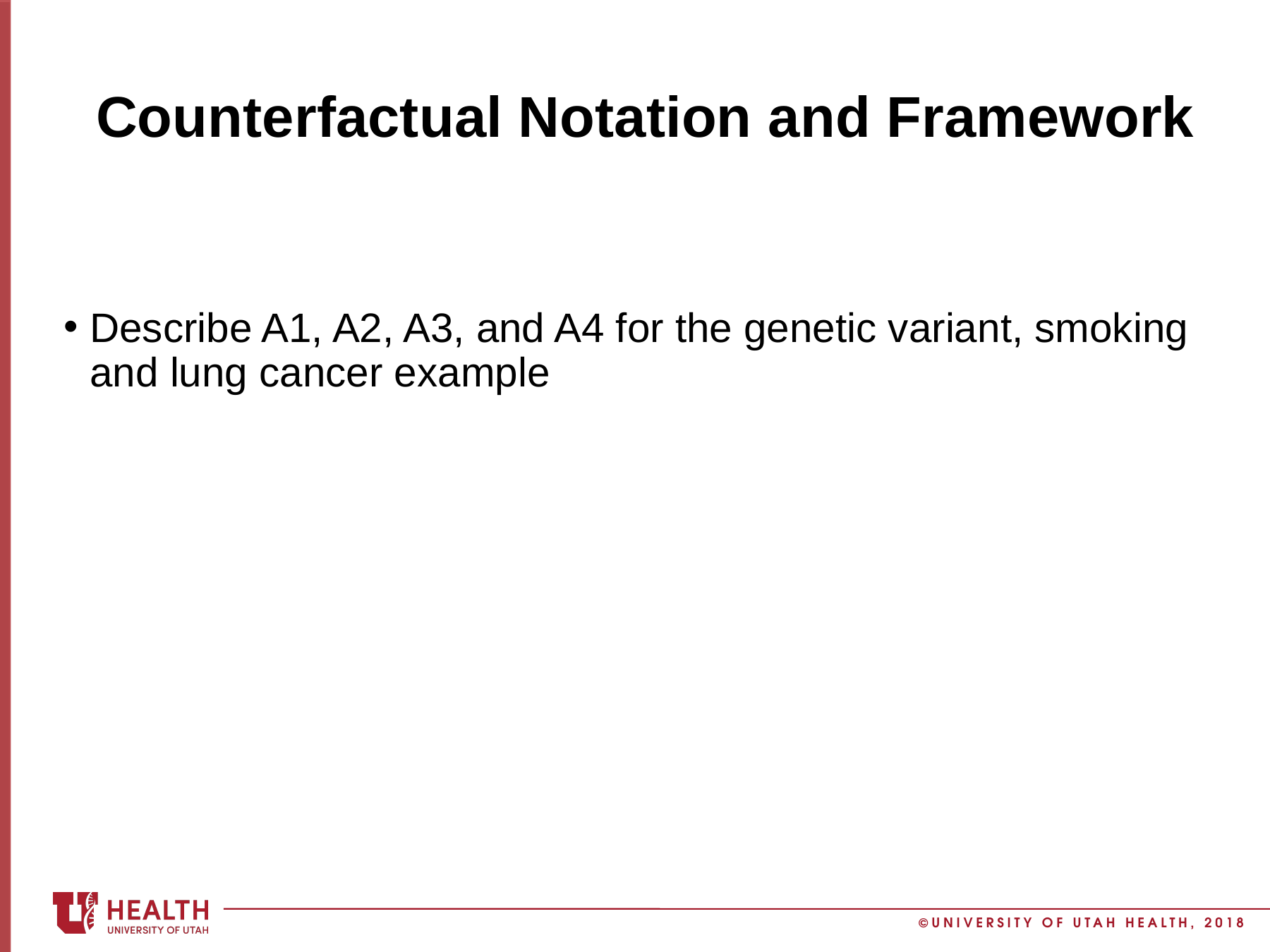

17
# Counterfactual Notation and Framework
Describe A1, A2, A3, and A4 for the genetic variant, smoking and lung cancer example